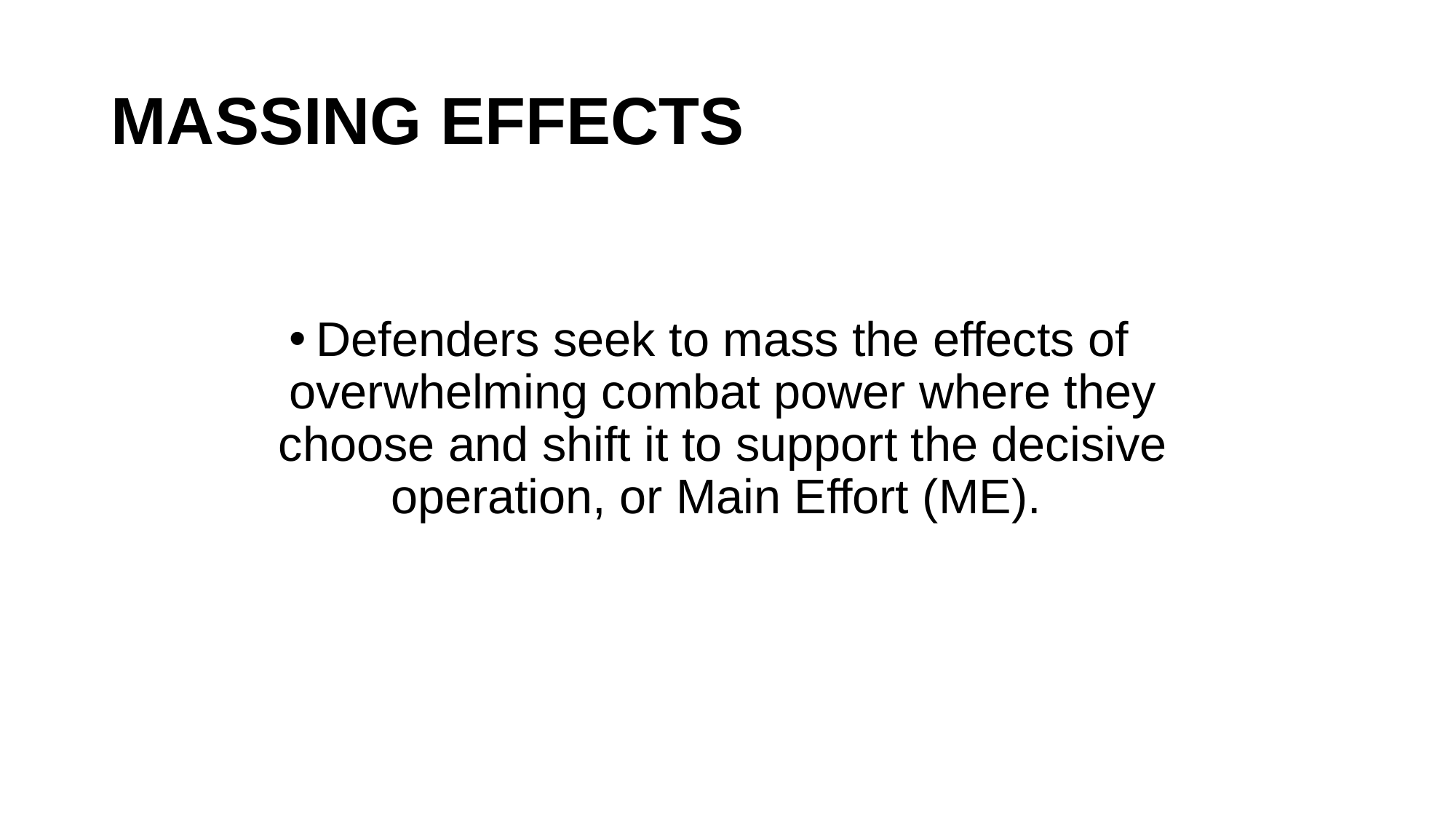

# MASSING EFFECTS
Defenders seek to mass the effects of overwhelming combat power where they choose and shift it to support the decisive operation, or Main Effort (ME).